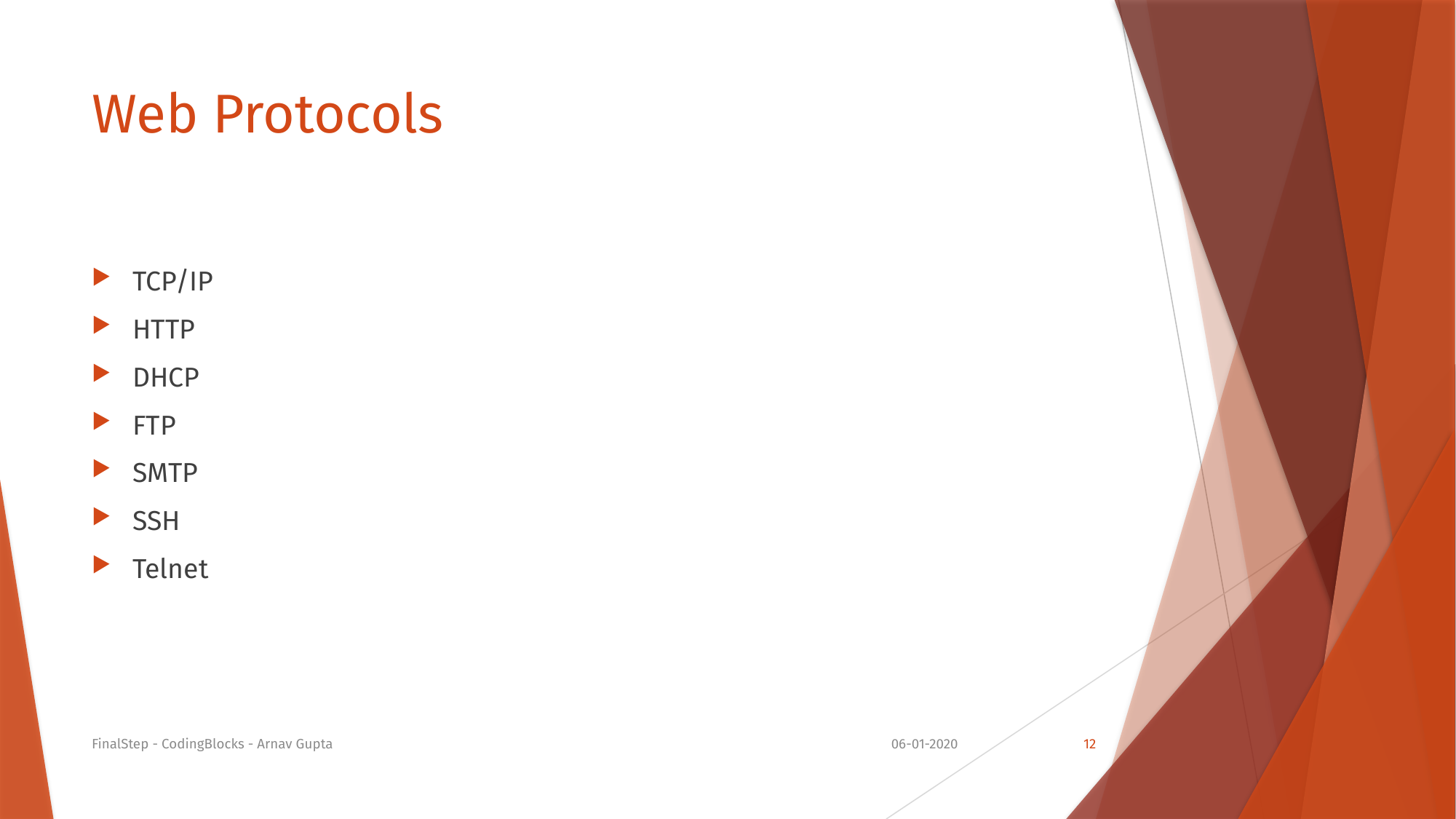

# Web Protocols
TCP/IP
HTTP
DHCP
FTP
SMTP
SSH
Telnet
FinalStep - CodingBlocks - Arnav Gupta
06-01-2020
12